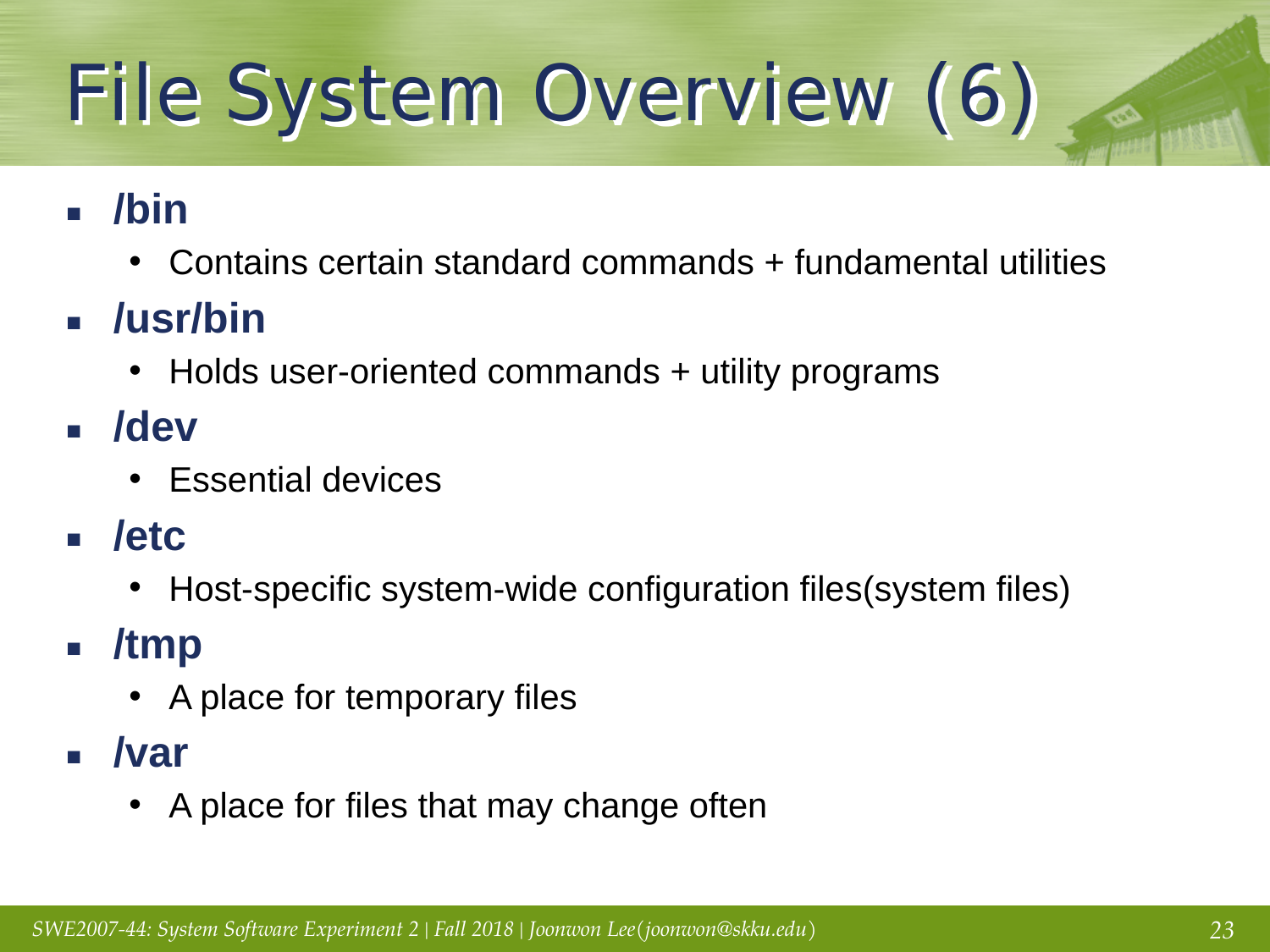

# File System Overview (6)
/bin
Contains certain standard commands + fundamental utilities
/usr/bin
Holds user-oriented commands + utility programs
/dev
Essential devices
/etc
Host-specific system-wide configuration files(system files)
/tmp
A place for temporary files
/var
A place for files that may change often